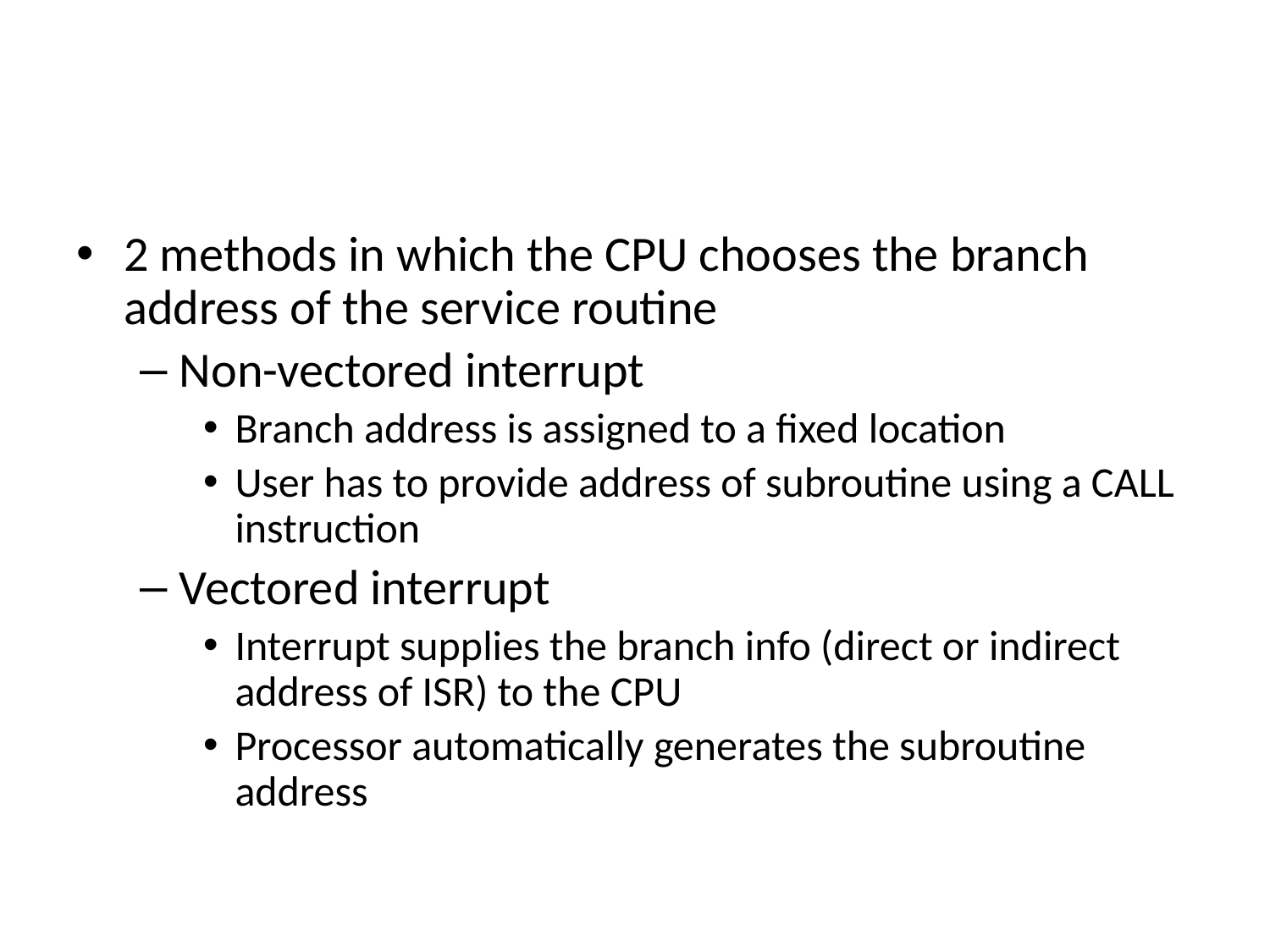

#
2 methods in which the CPU chooses the branch address of the service routine
Non-vectored interrupt
Branch address is assigned to a fixed location
User has to provide address of subroutine using a CALL instruction
Vectored interrupt
Interrupt supplies the branch info (direct or indirect address of ISR) to the CPU
Processor automatically generates the subroutine address